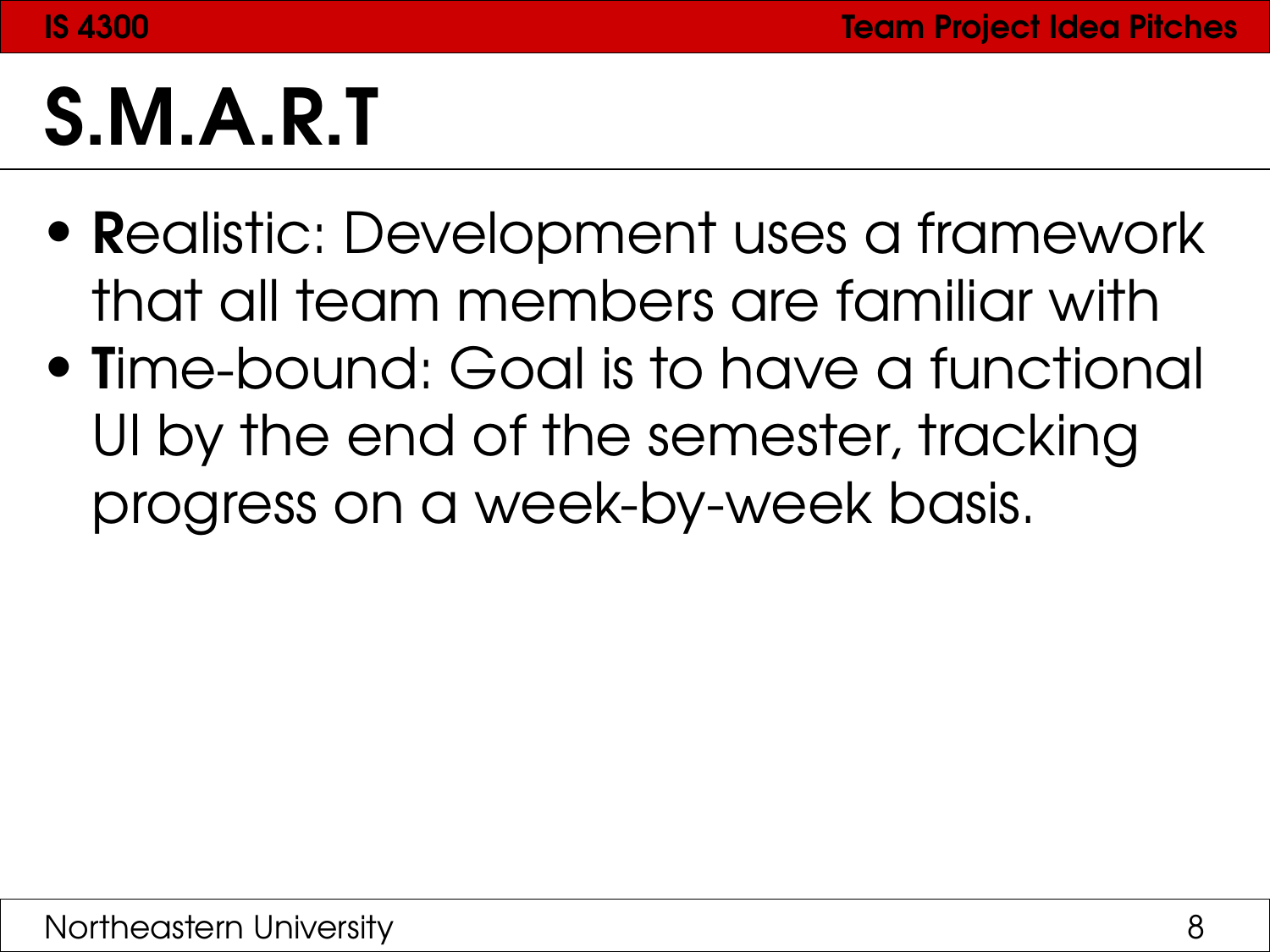

# S.M.A.R.T
Realistic: Development uses a framework that all team members are familiar with
Time-bound: Goal is to have a functional UI by the end of the semester, tracking progress on a week-by-week basis.